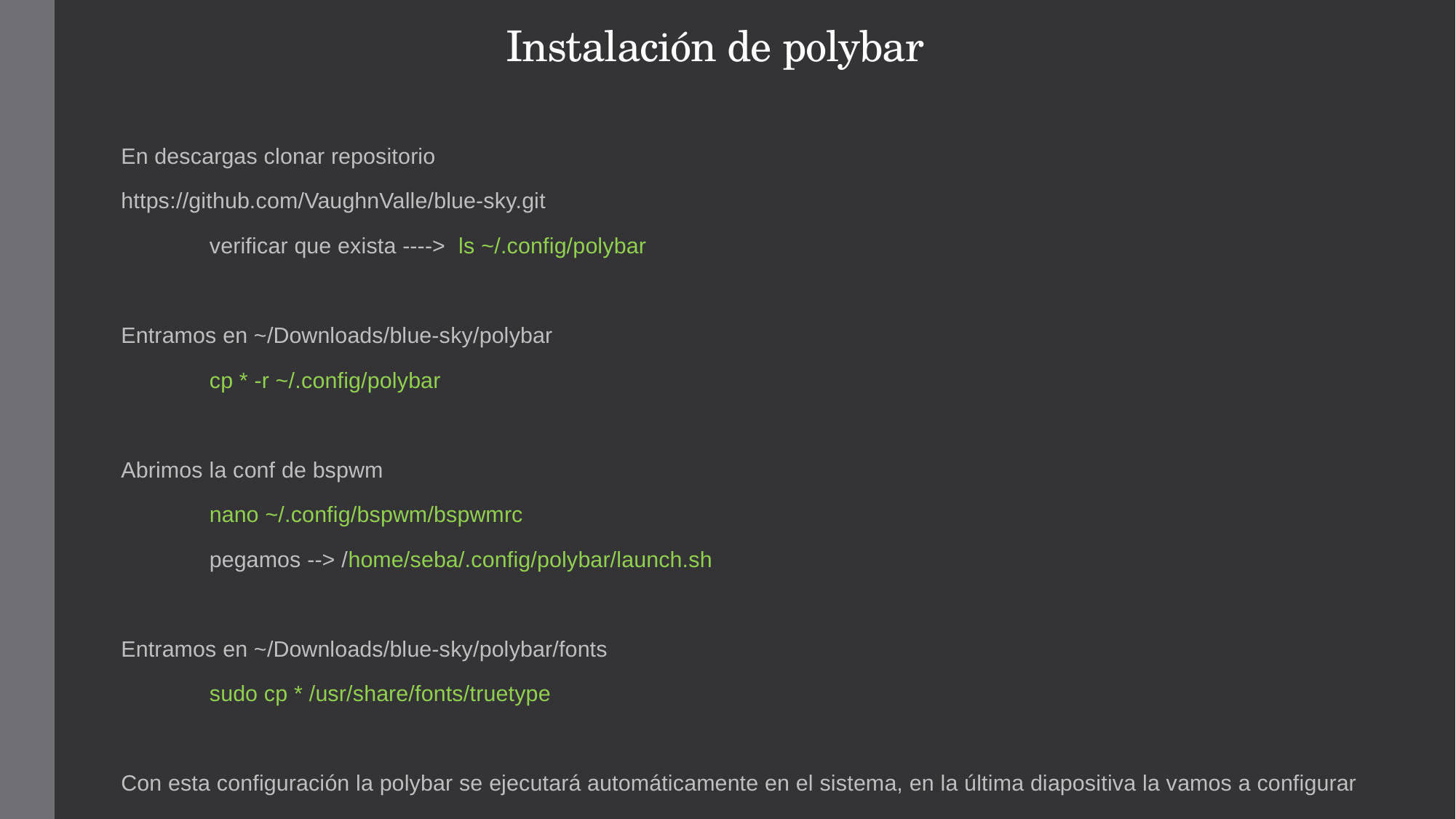

# Instalación de polybar

En descargas clonar repositorio
https://github.com/VaughnValle/blue-sky.git
	verificar que exista ---->  ls ~/.config/polybar

Entramos en ~/Downloads/blue-sky/polybar
	cp * -r ~/.config/polybar

Abrimos la conf de bspwm
	nano ~/.config/bspwm/bspwmrc
	pegamos --> /home/seba/.config/polybar/launch.sh

Entramos en ~/Downloads/blue-sky/polybar/fonts
	sudo cp * /usr/share/fonts/truetype

Con esta configuración la polybar se ejecutará automáticamente en el sistema, en la última diapositiva la vamos a configurar